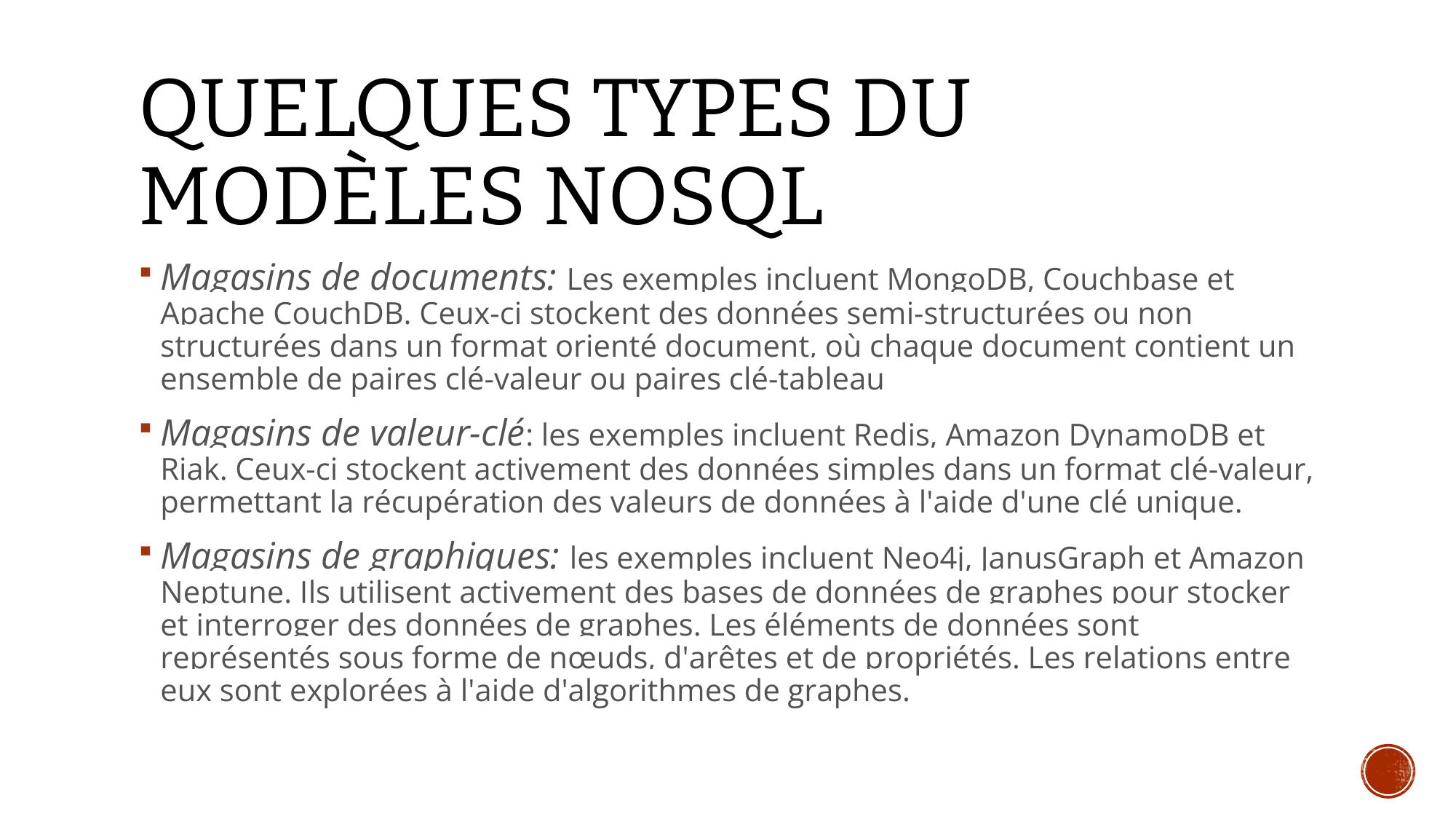

# Quelques types du modèles noSQL
Magasins de documents: Les exemples incluent MongoDB, Couchbase et Apache CouchDB. Ceux-ci stockent des données semi-structurées ou non structurées dans un format orienté document, où chaque document contient un ensemble de paires clé-valeur ou paires clé-tableau
Magasins de valeur-clé: les exemples incluent Redis, Amazon DynamoDB et Riak. Ceux-ci stockent activement des données simples dans un format clé-valeur, permettant la récupération des valeurs de données à l'aide d'une clé unique.
Magasins de graphiques: les exemples incluent Neo4j, JanusGraph et Amazon Neptune. Ils utilisent activement des bases de données de graphes pour stocker et interroger des données de graphes. Les éléments de données sont représentés sous forme de nœuds, d'arêtes et de propriétés. Les relations entre eux sont explorées à l'aide d'algorithmes de graphes.